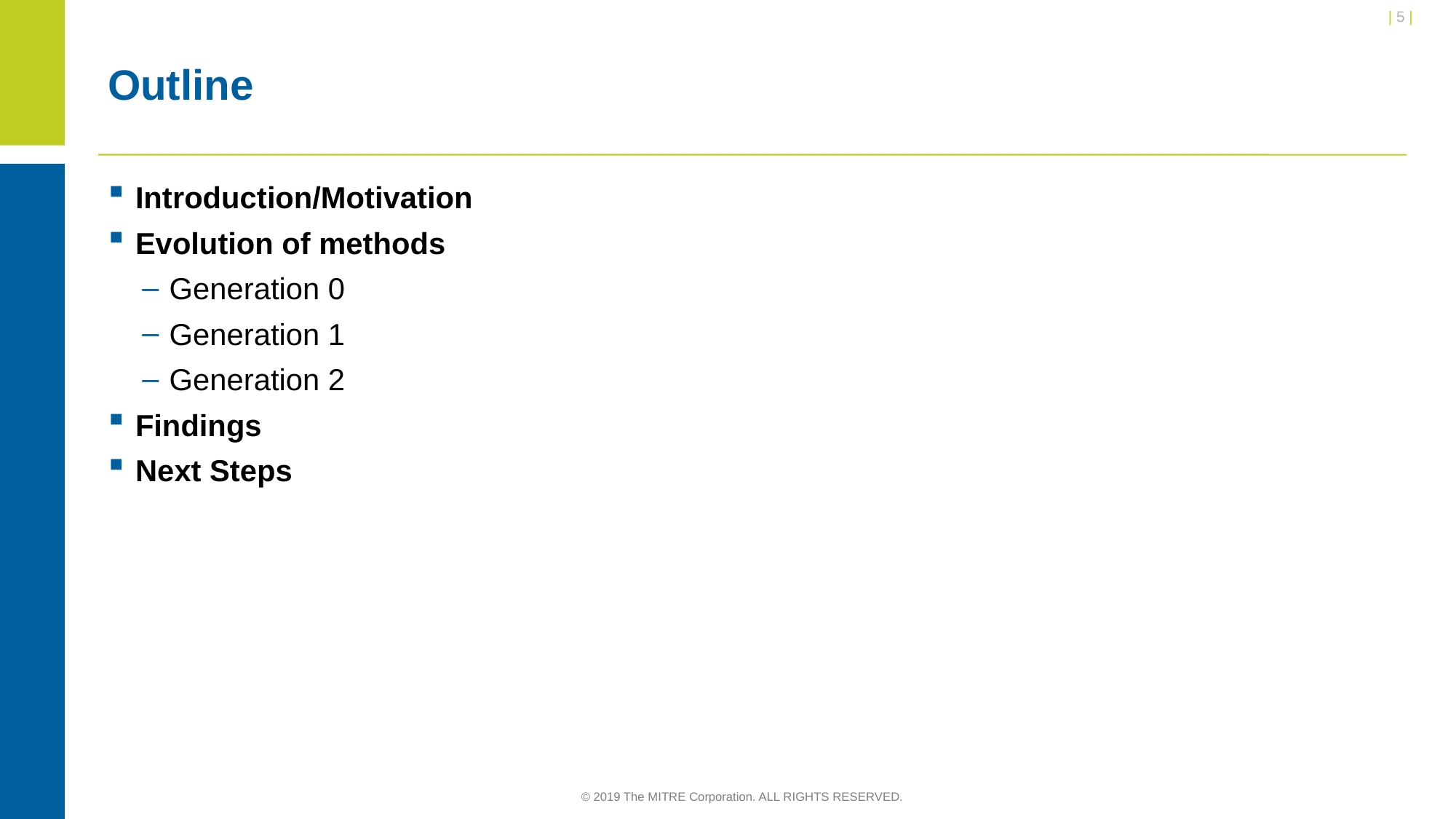

| 5 |
Outline
Introduction/Motivation
Evolution of methods
Generation 0
Generation 1
Generation 2
Findings
Next Steps